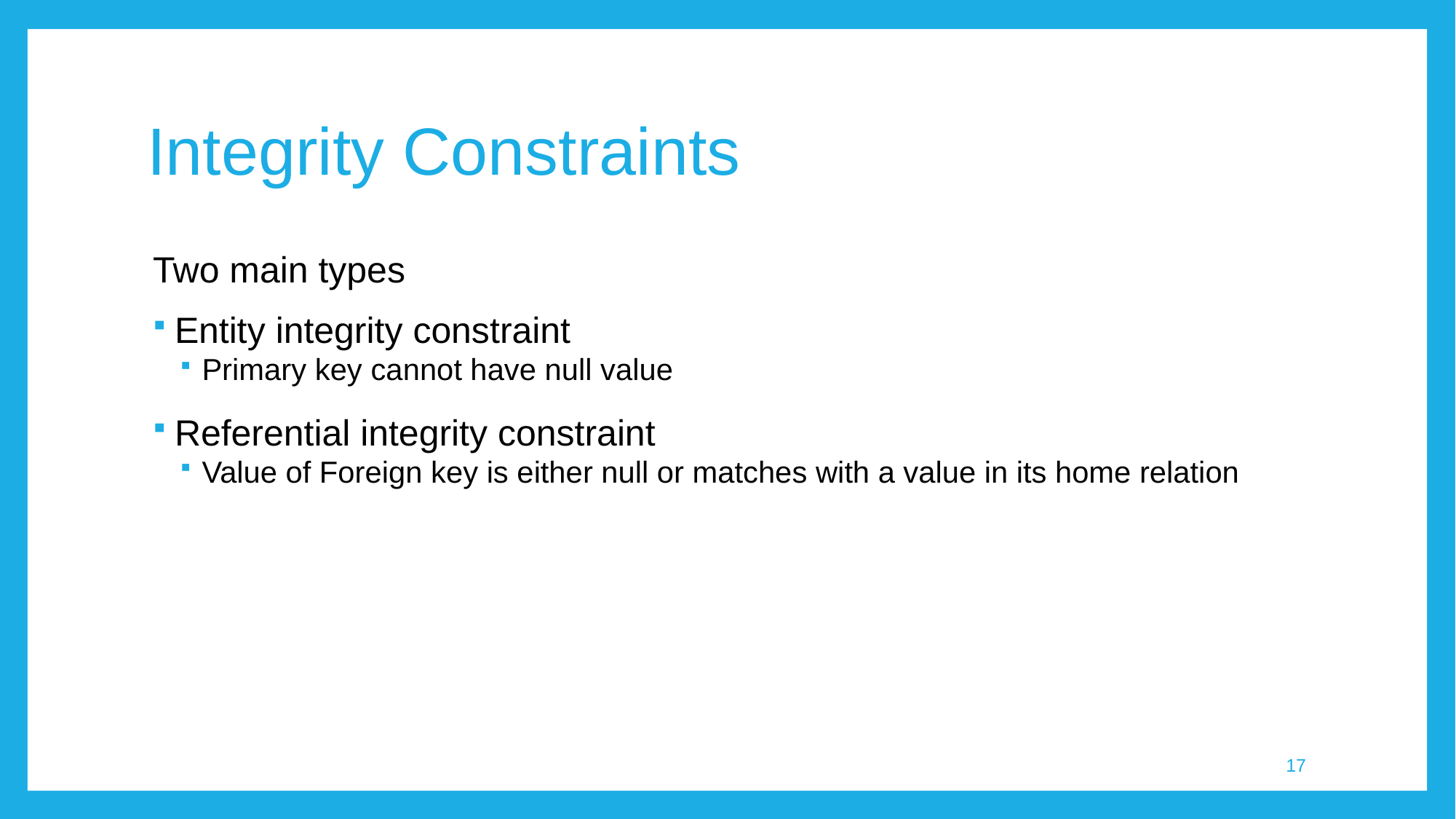

# Integrity Constraints
Two main types
Entity integrity constraint
Primary key cannot have null value
Referential integrity constraint
Value of Foreign key is either null or matches with a value in its home relation
17